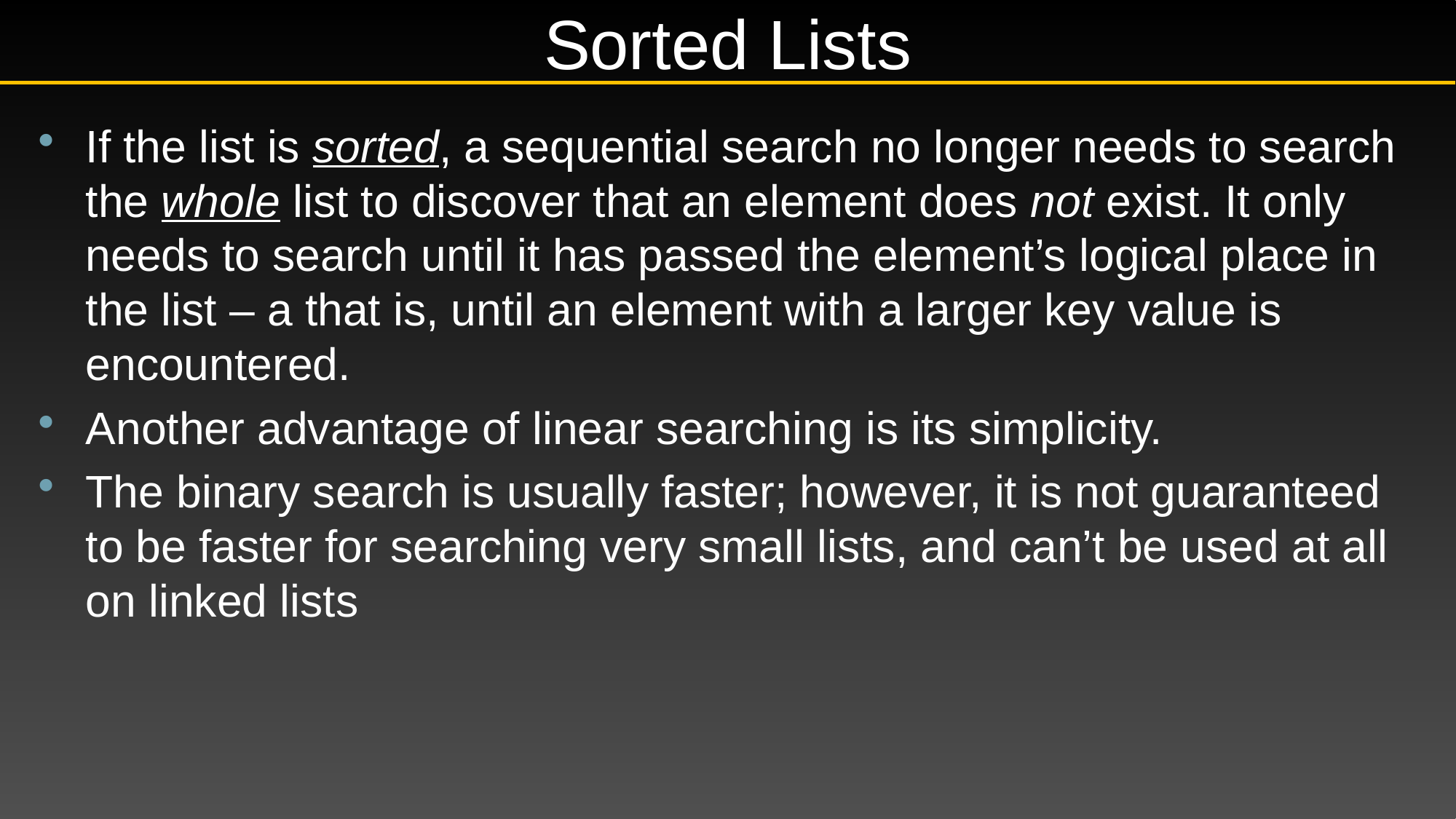

# Sorted Lists
If the list is sorted, a sequential search no longer needs to search the whole list to discover that an element does not exist. It only needs to search until it has passed the element’s logical place in the list – a that is, until an element with a larger key value is encountered.
Another advantage of linear searching is its simplicity.
The binary search is usually faster; however, it is not guaranteed to be faster for searching very small lists, and can’t be used at all on linked lists